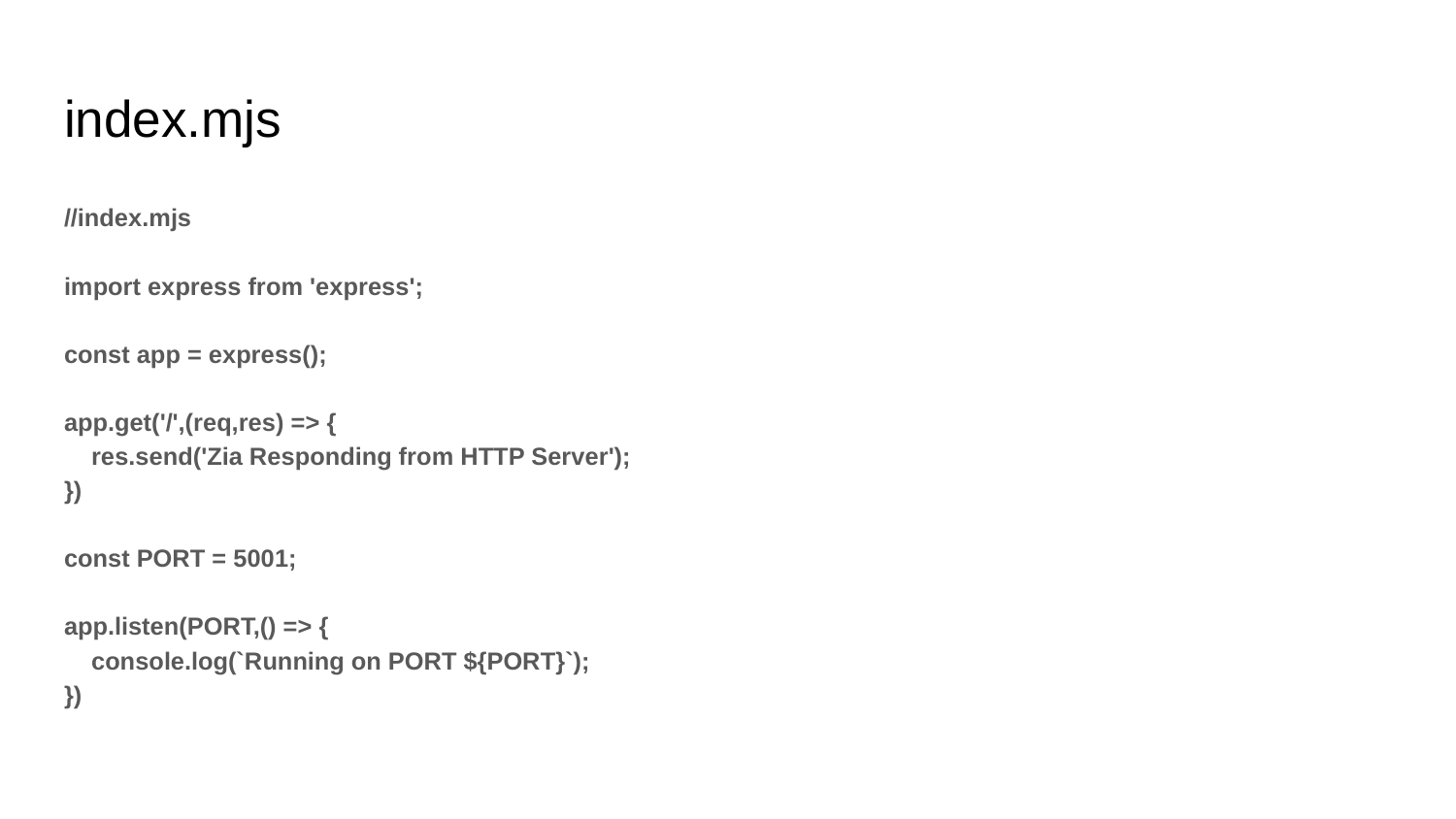

# index.mjs
//index.mjs

import express from 'express';

const app = express();

app.get('/',(req,res) => {
    res.send('Zia Responding from HTTP Server');
})

const PORT = 5001;

app.listen(PORT,() => {
    console.log(`Running on PORT ${PORT}`);
})